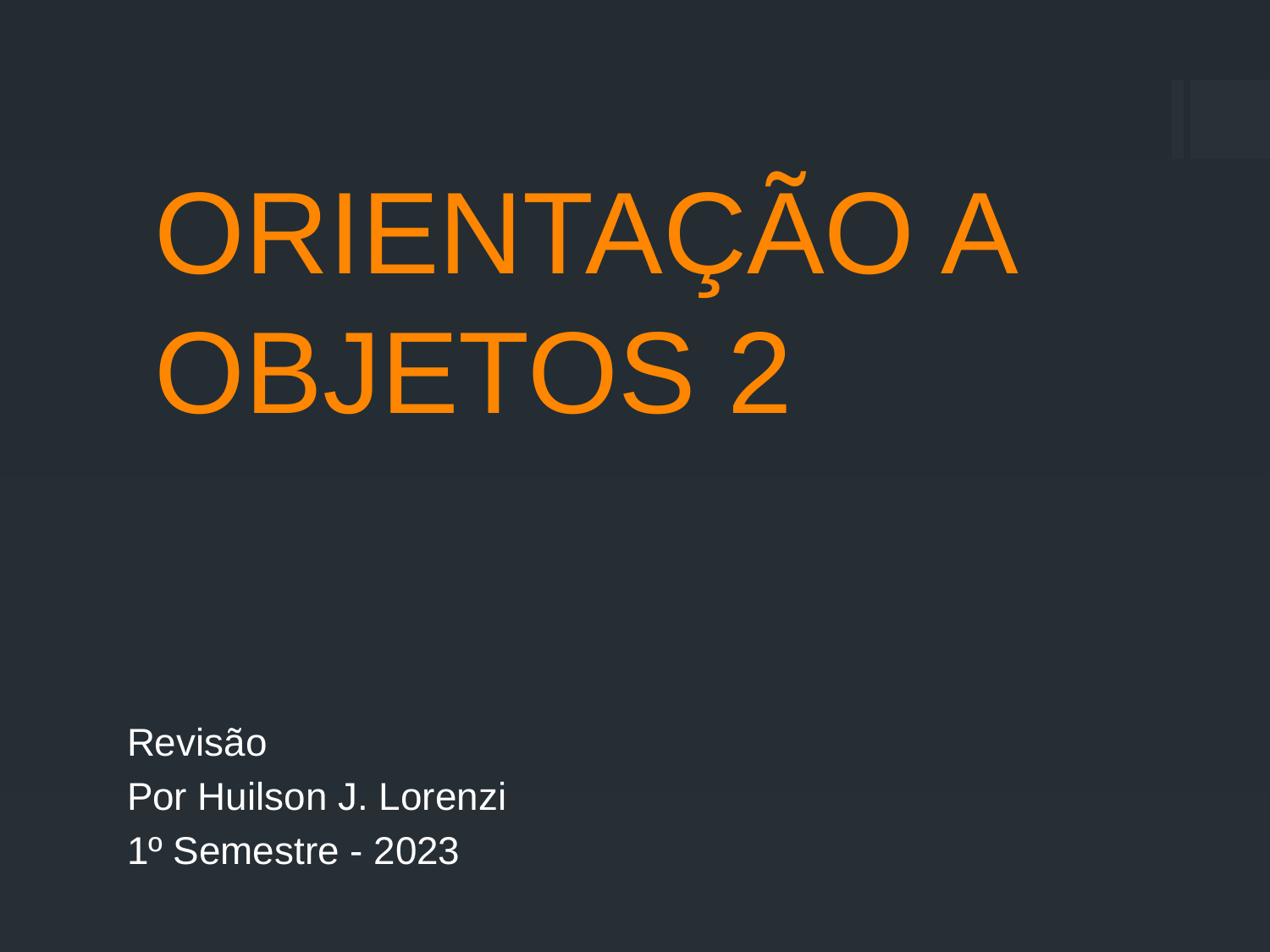

# ORIENTAÇÃO A OBJETOS 2
Revisão
Por Huilson J. Lorenzi
1º Semestre - 2023